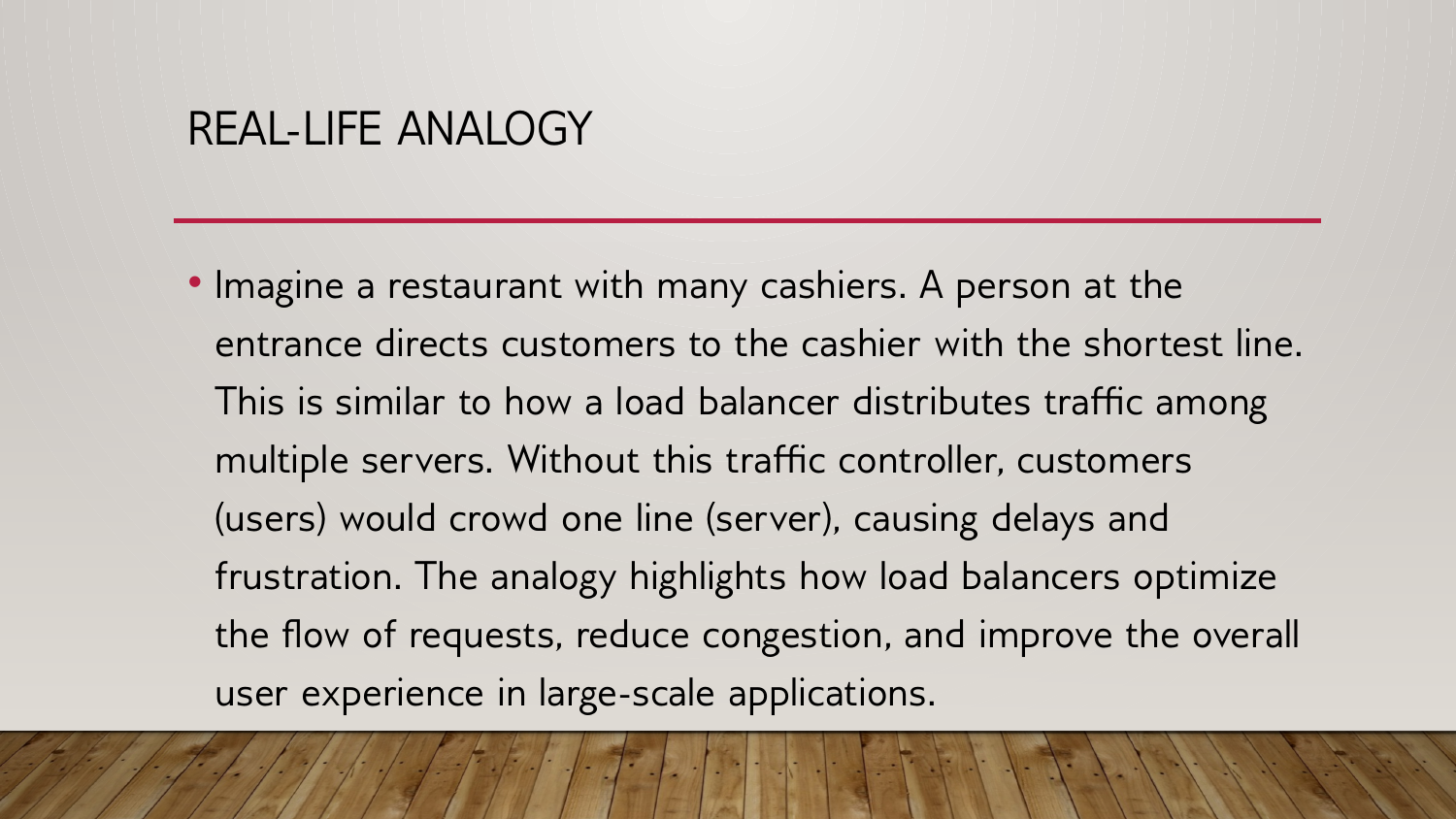

# Real-Life Analogy
Imagine a restaurant with many cashiers. A person at the entrance directs customers to the cashier with the shortest line. This is similar to how a load balancer distributes traffic among multiple servers. Without this traffic controller, customers (users) would crowd one line (server), causing delays and frustration. The analogy highlights how load balancers optimize the flow of requests, reduce congestion, and improve the overall user experience in large-scale applications.